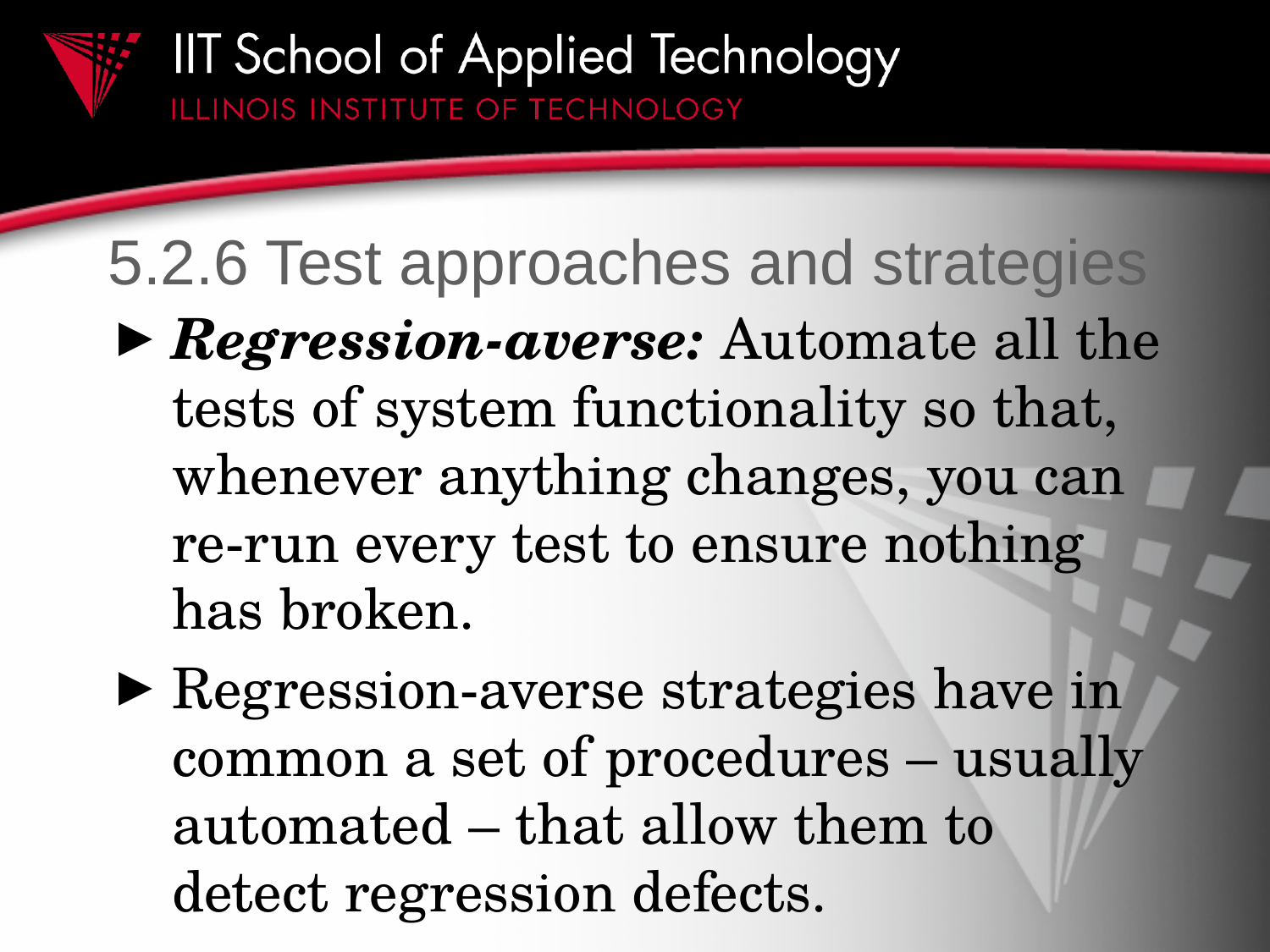

# 5.2.6 Test approaches and strategies
Regression-averse: Automate all the tests of system functionality so that, whenever anything changes, you can re-run every test to ensure nothing has broken.
Regression-averse strategies have in common a set of procedures – usually automated – that allow them to detect regression defects.